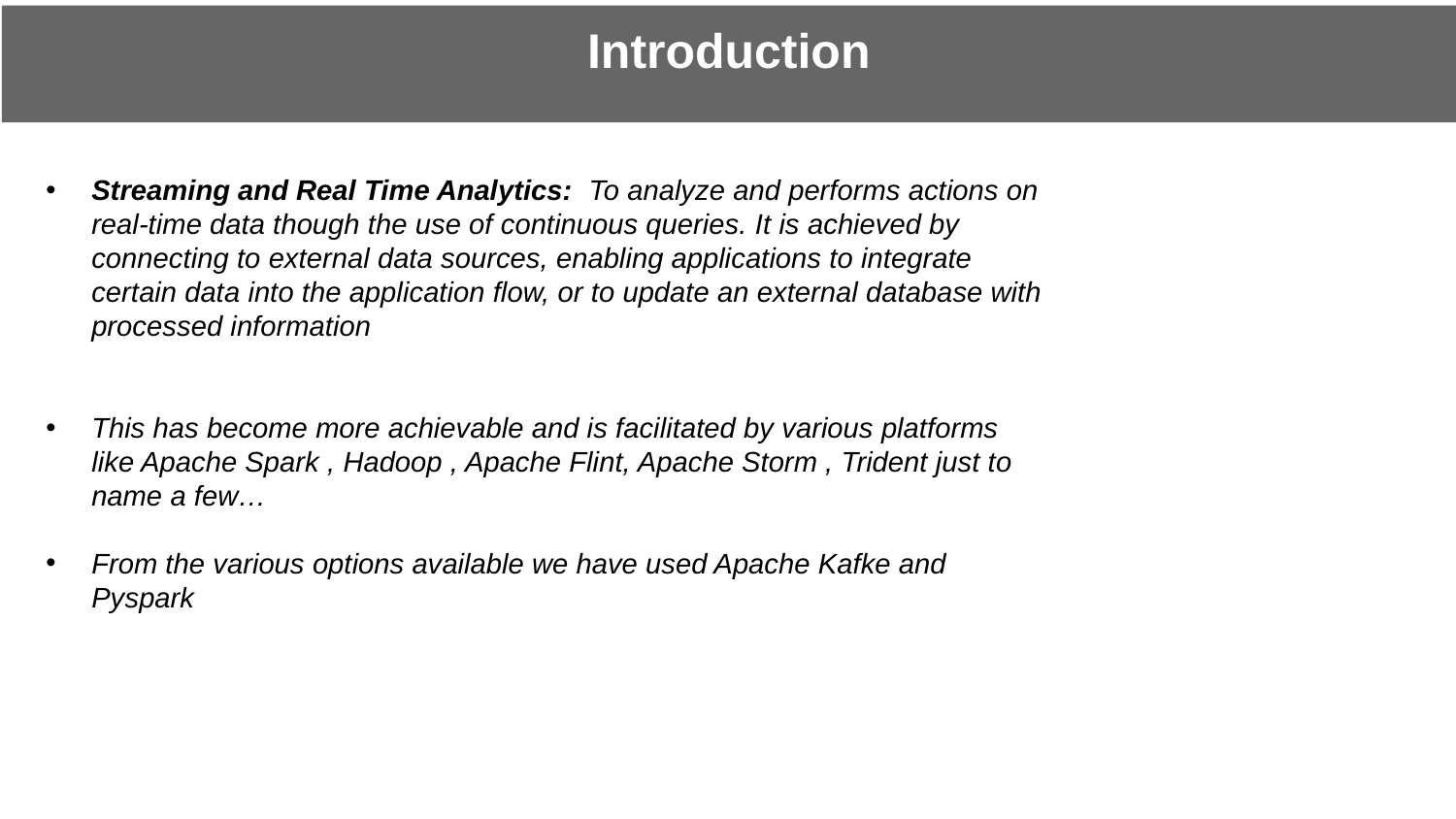

Introduction
Streaming and Real Time Analytics:  To analyze and performs actions on real-time data though the use of continuous queries. It is achieved by  connecting to external data sources, enabling applications to integrate certain data into the application flow, or to update an external database with processed information

This has become more achievable and is facilitated by various platforms like Apache Spark , Hadoop , Apache Flint, Apache Storm , Trident just to name a few…

From the various options available we have used Apache Kafke and Pyspark